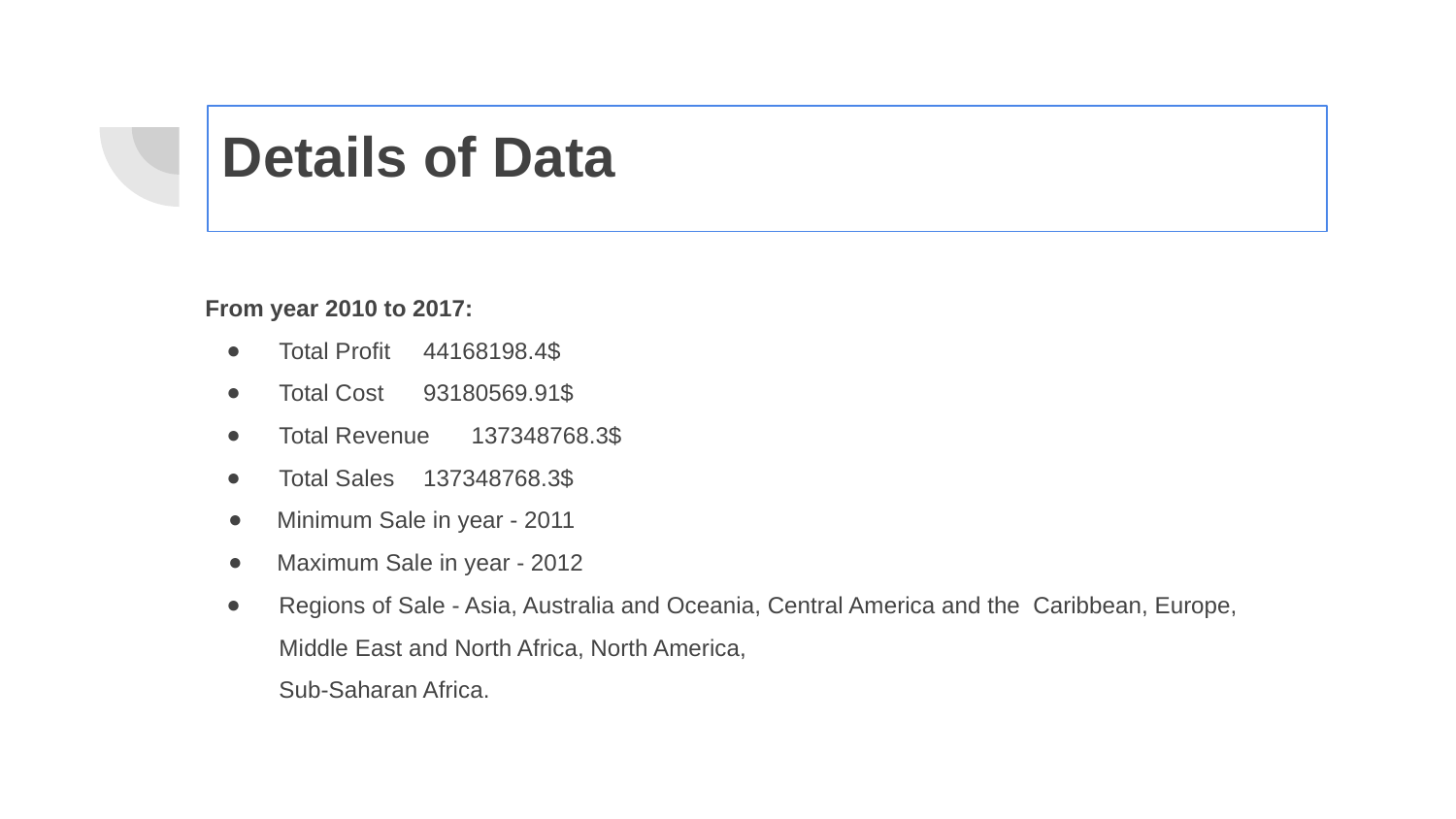

# Details of Data
From year 2010 to 2017:
Total Profit		44168198.4$
Total Cost		93180569.91$
Total Revenue	137348768.3$
Total Sales	137348768.3$
Minimum Sale in year - 2011
Maximum Sale in year - 2012
Regions of Sale - Asia, Australia and Oceania, Central America and the  Caribbean, Europe, Middle East and North Africa, North America,
Sub-Saharan Africa.